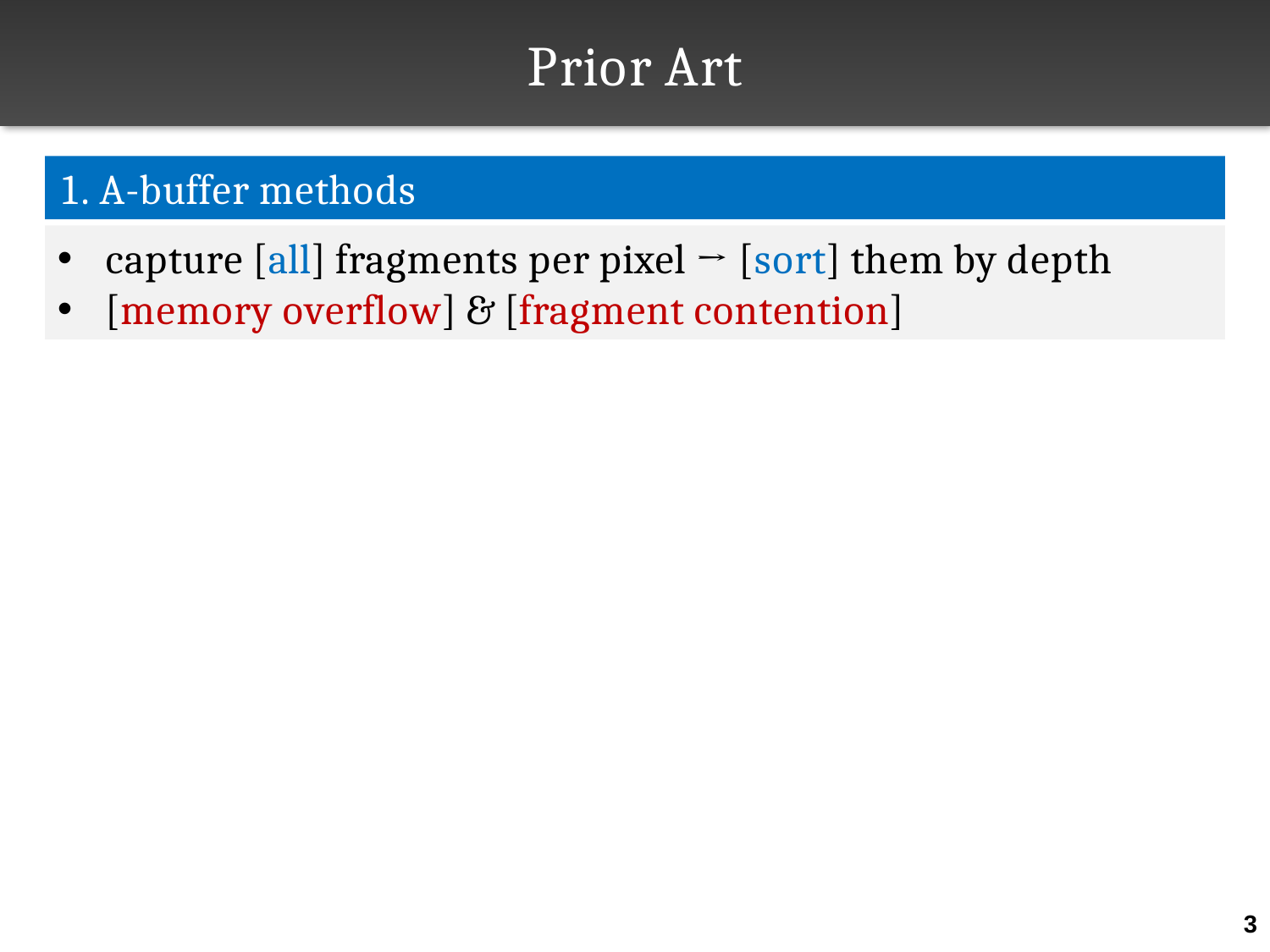

# Prior Art
1. A-buffer methods
capture [all] fragments per pixel → [sort] them by depth
[memory overflow] & [fragment contention]
3